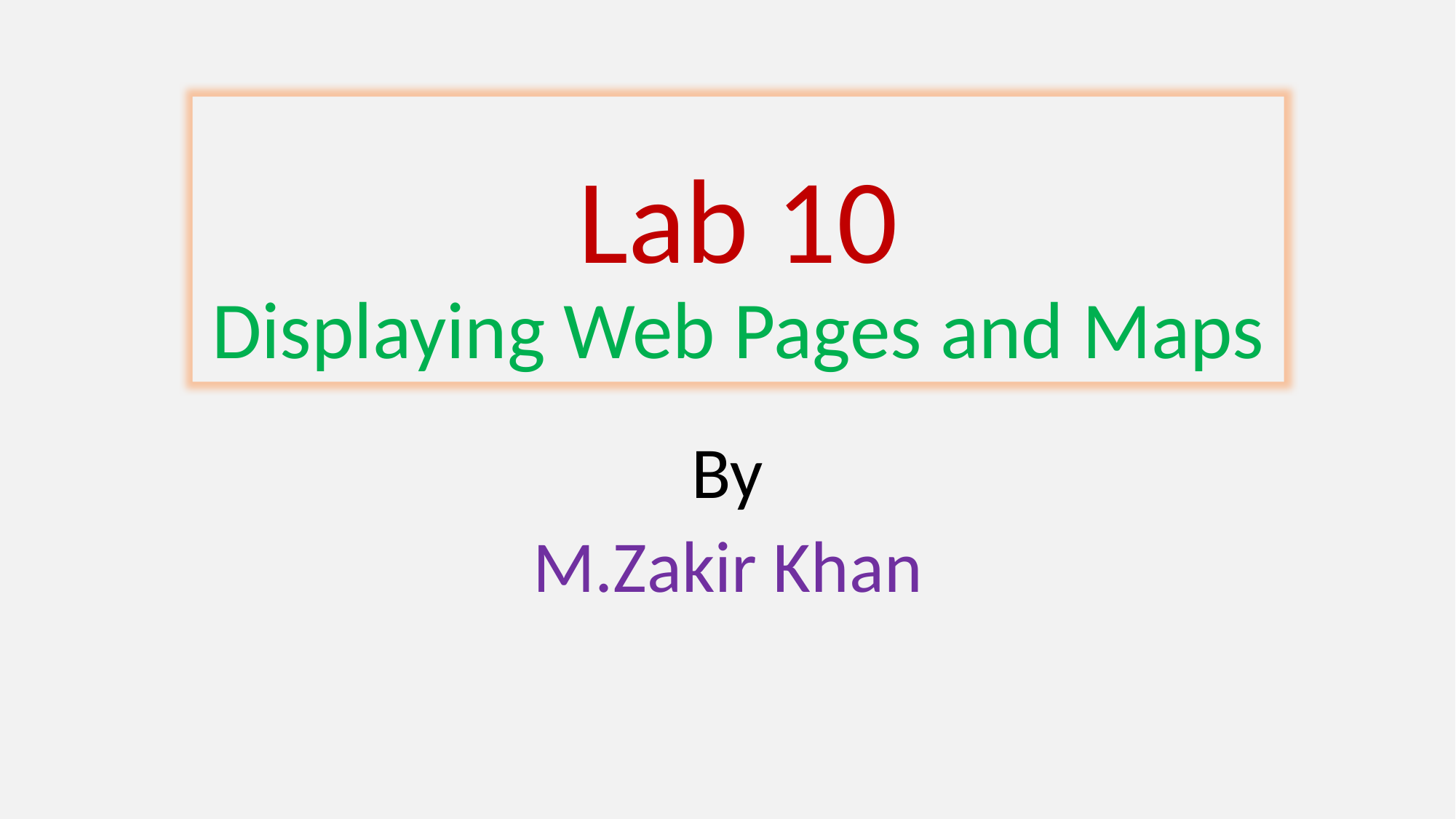

Lab 10
Displaying Web Pages and Maps
By
M.Zakir Khan